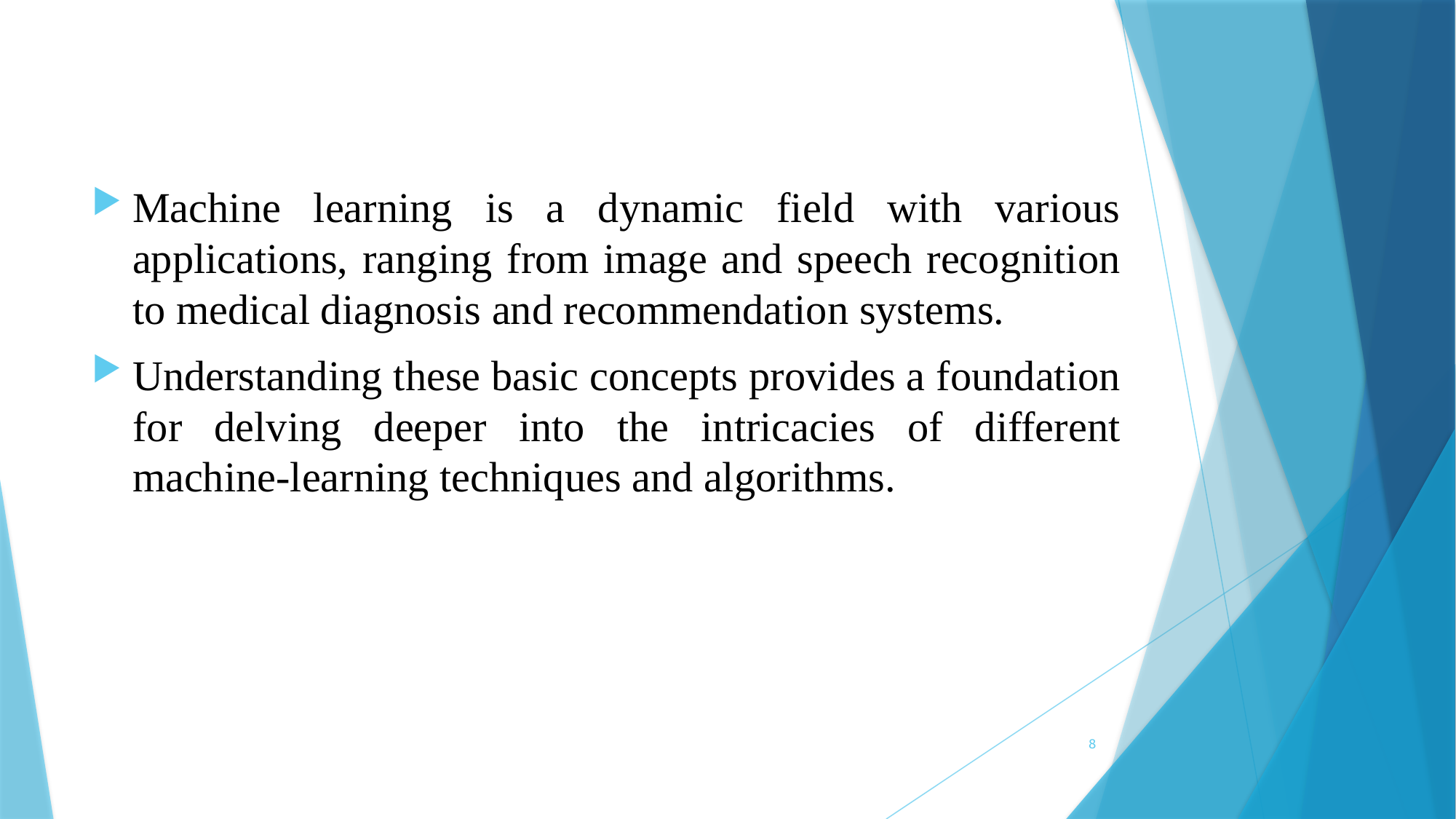

Machine learning is a dynamic field with various applications, ranging from image and speech recognition to medical diagnosis and recommendation systems.
Understanding these basic concepts provides a foundation for delving deeper into the intricacies of different machine-learning techniques and algorithms.
8